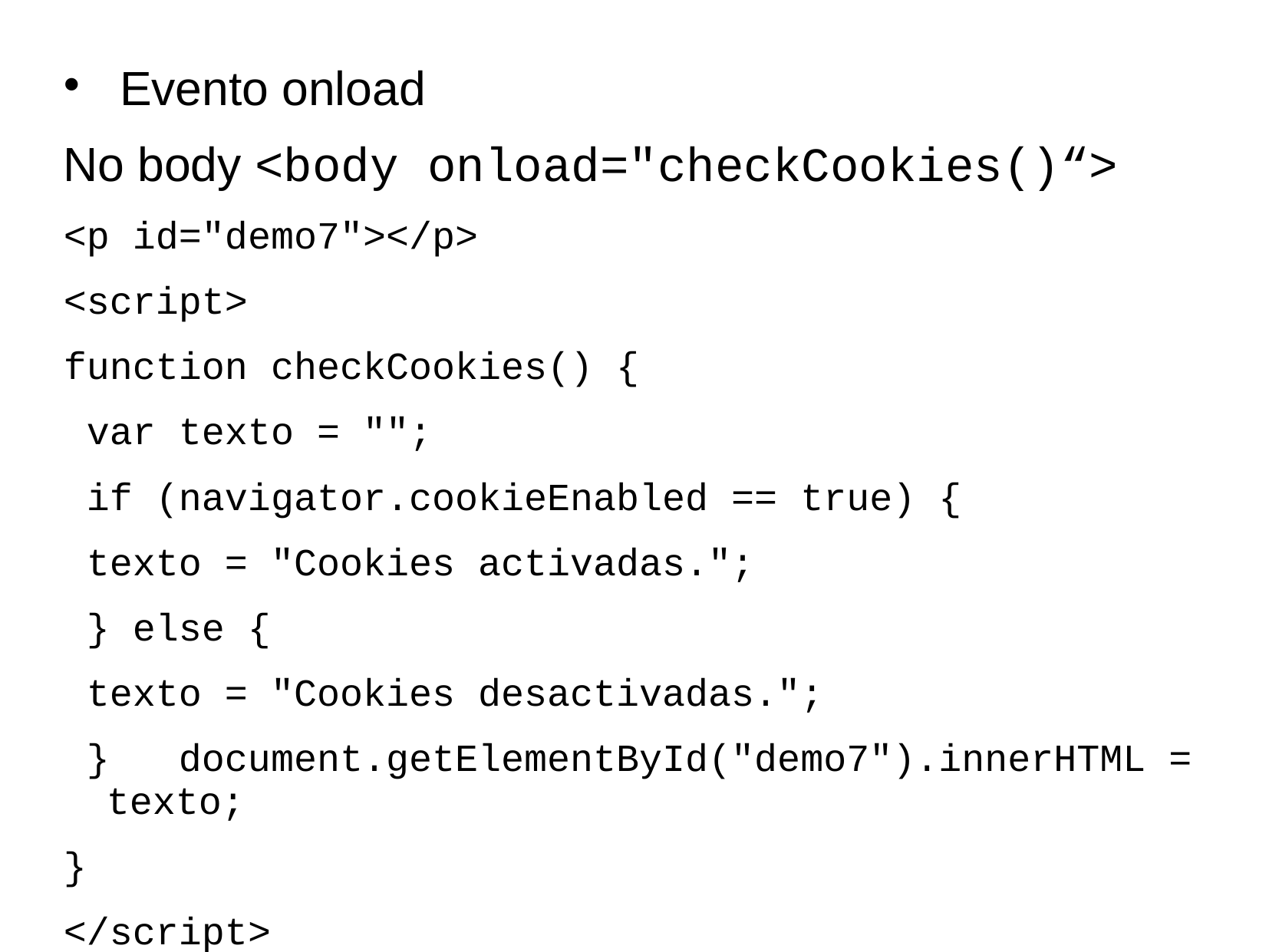

# Evento onload
No body <body onload="checkCookies()“>
<p id="demo7"></p>
<script>
function checkCookies() {
 var texto = "";
 if (navigator.cookieEnabled == true) {
 texto = "Cookies activadas.";
 } else {
 texto = "Cookies desactivadas.";
 }   document.getElementById("demo7").innerHTML = texto;
}
</script>